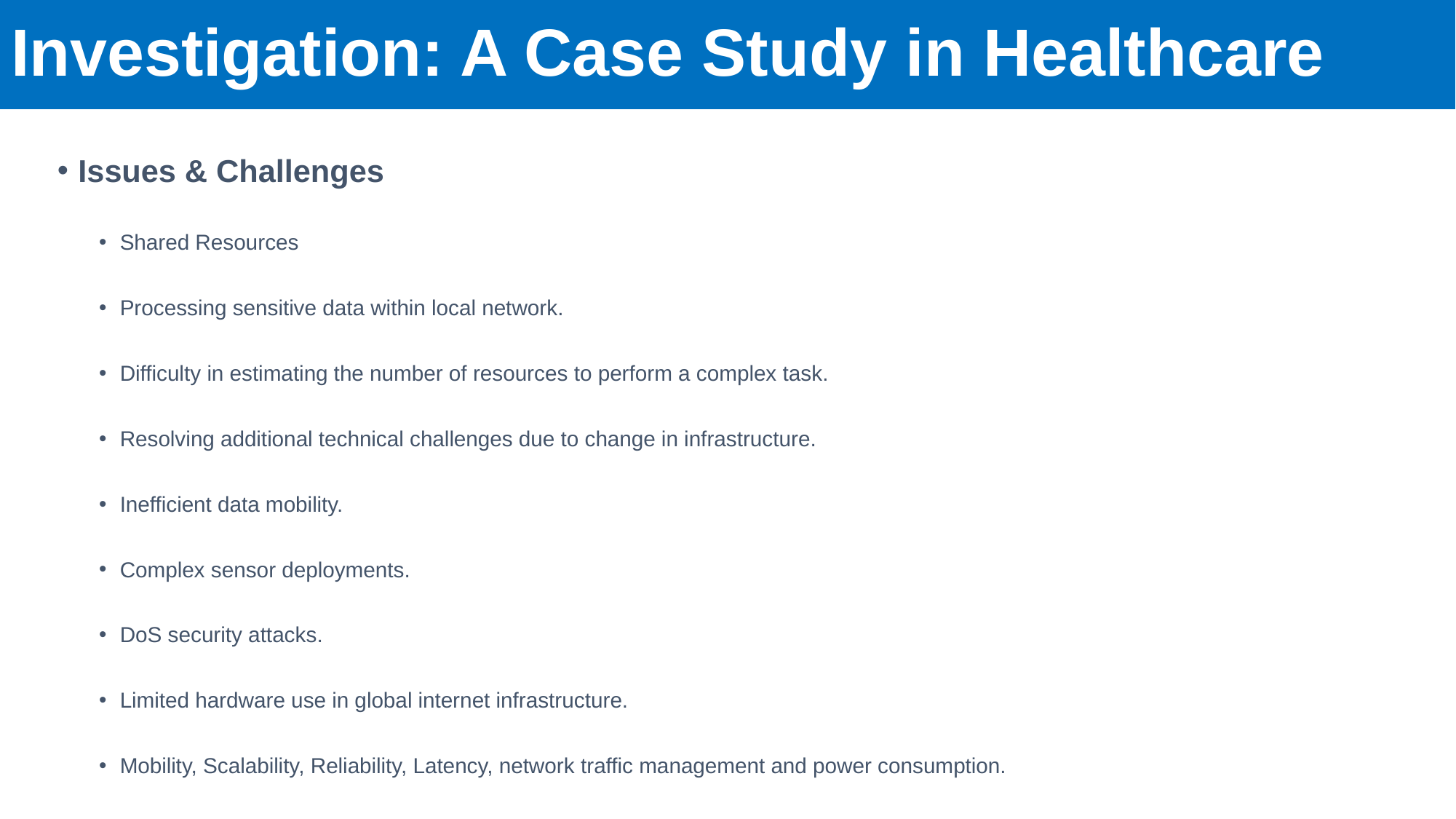

# Investigation: A Case Study in Healthcare
Issues & Challenges

Shared Resources

Processing sensitive data within local network.

Difficulty in estimating the number of resources to perform a complex task.

Resolving additional technical challenges due to change in infrastructure.

Inefficient data mobility.

Complex sensor deployments.

DoS security attacks.

Limited hardware use in global internet infrastructure.

Mobility, Scalability, Reliability, Latency, network traffic management and power consumption.